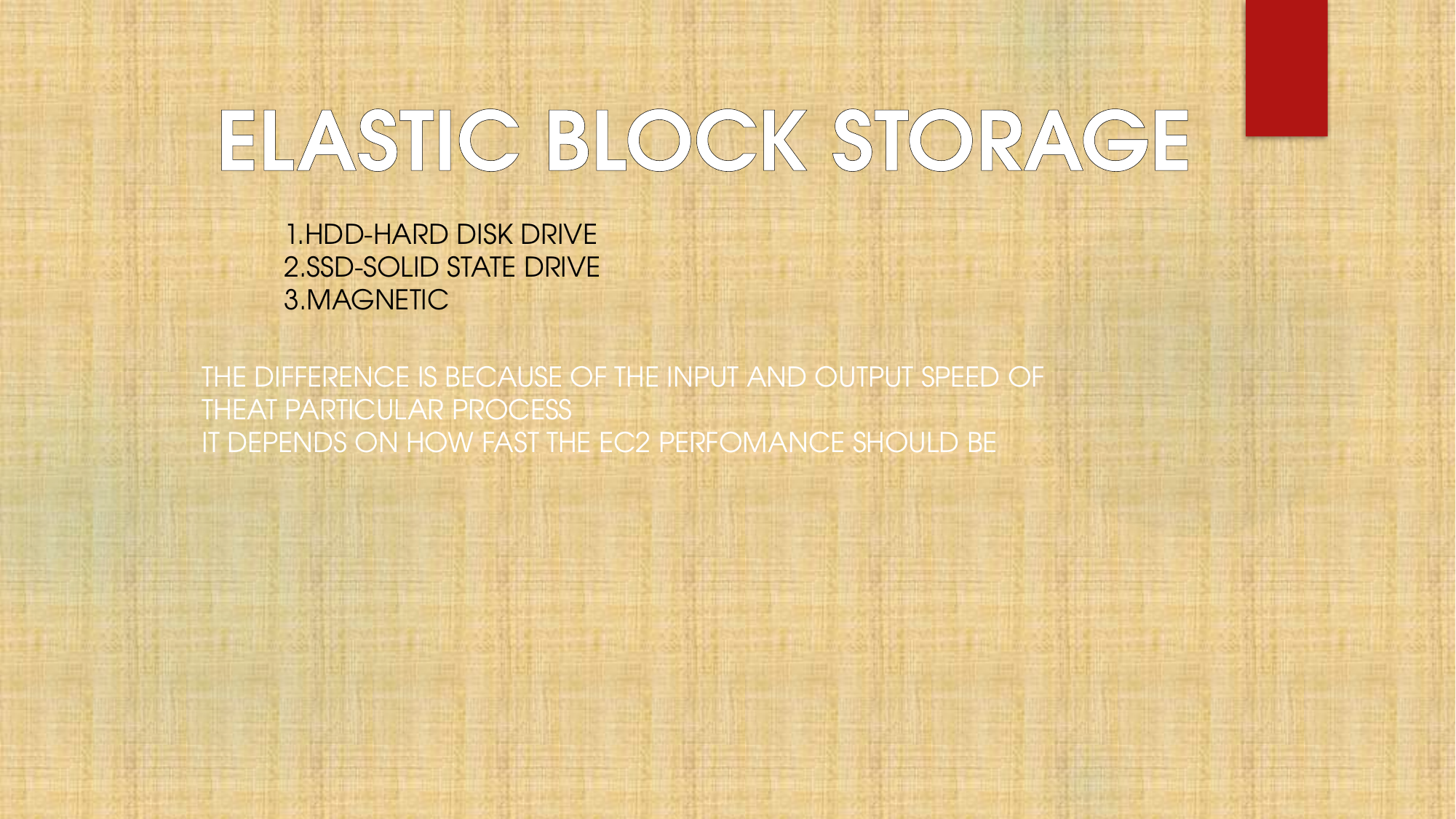

ELASTIC BLOCK STORAGE
1.HDD-HARD DISK DRIVE
2.SSD-SOLID STATE DRIVE
3.MAGNETIC
THE DIFFERENCE IS BECAUSE OF THE INPUT AND OUTPUT SPEED OF THEAT PARTICULAR PROCESS
IT DEPENDS ON HOW FAST THE EC2 PERFOMANCE SHOULD BE